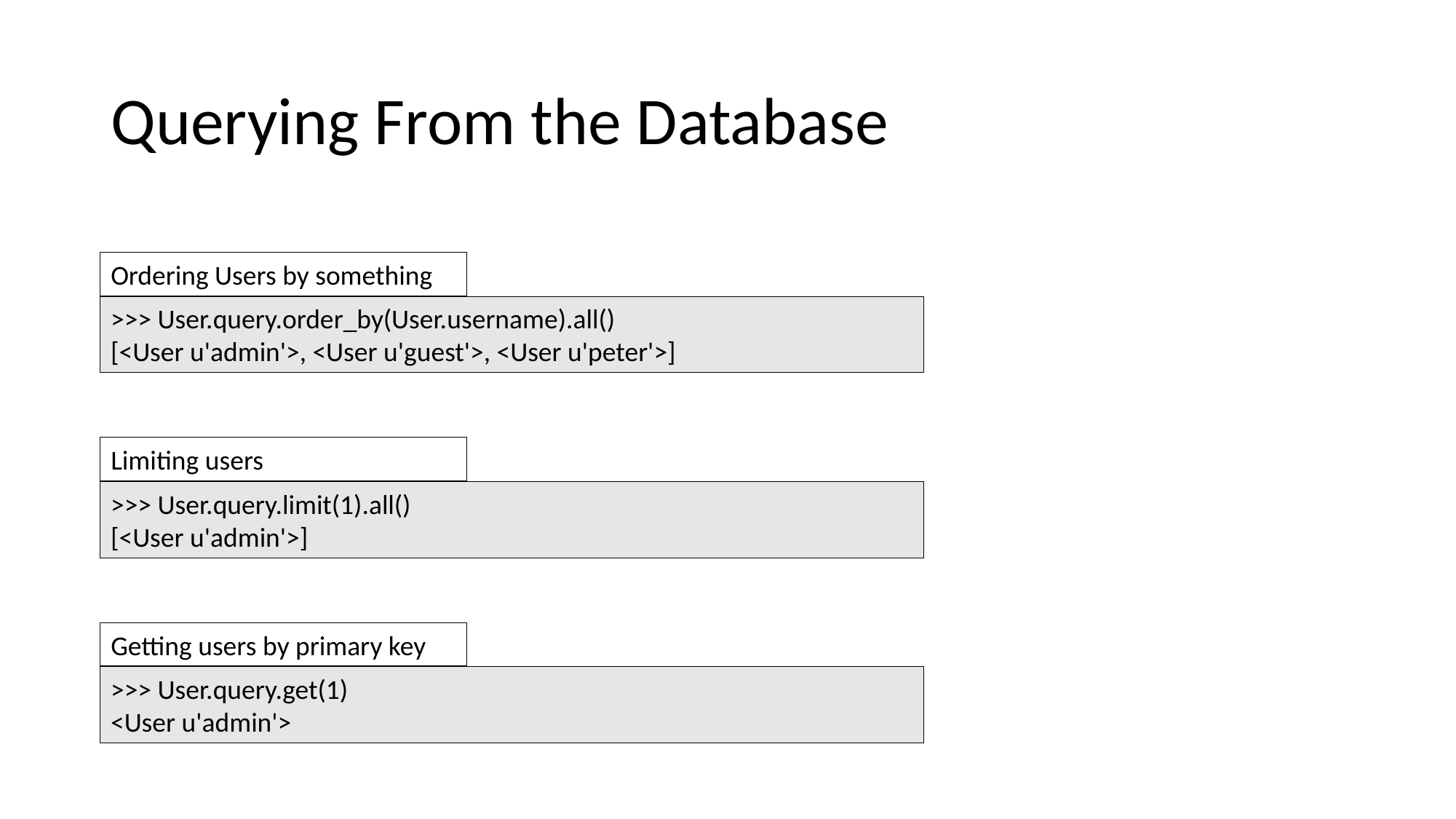

# Querying From the Database
Ordering Users by something
>>> User.query.order_by(User.username).all()
[<User u'admin'>, <User u'guest'>, <User u'peter'>]
Limiting users
>>> User.query.limit(1).all()
[<User u'admin'>]
Getting users by primary key
>>> User.query.get(1)
<User u'admin'>